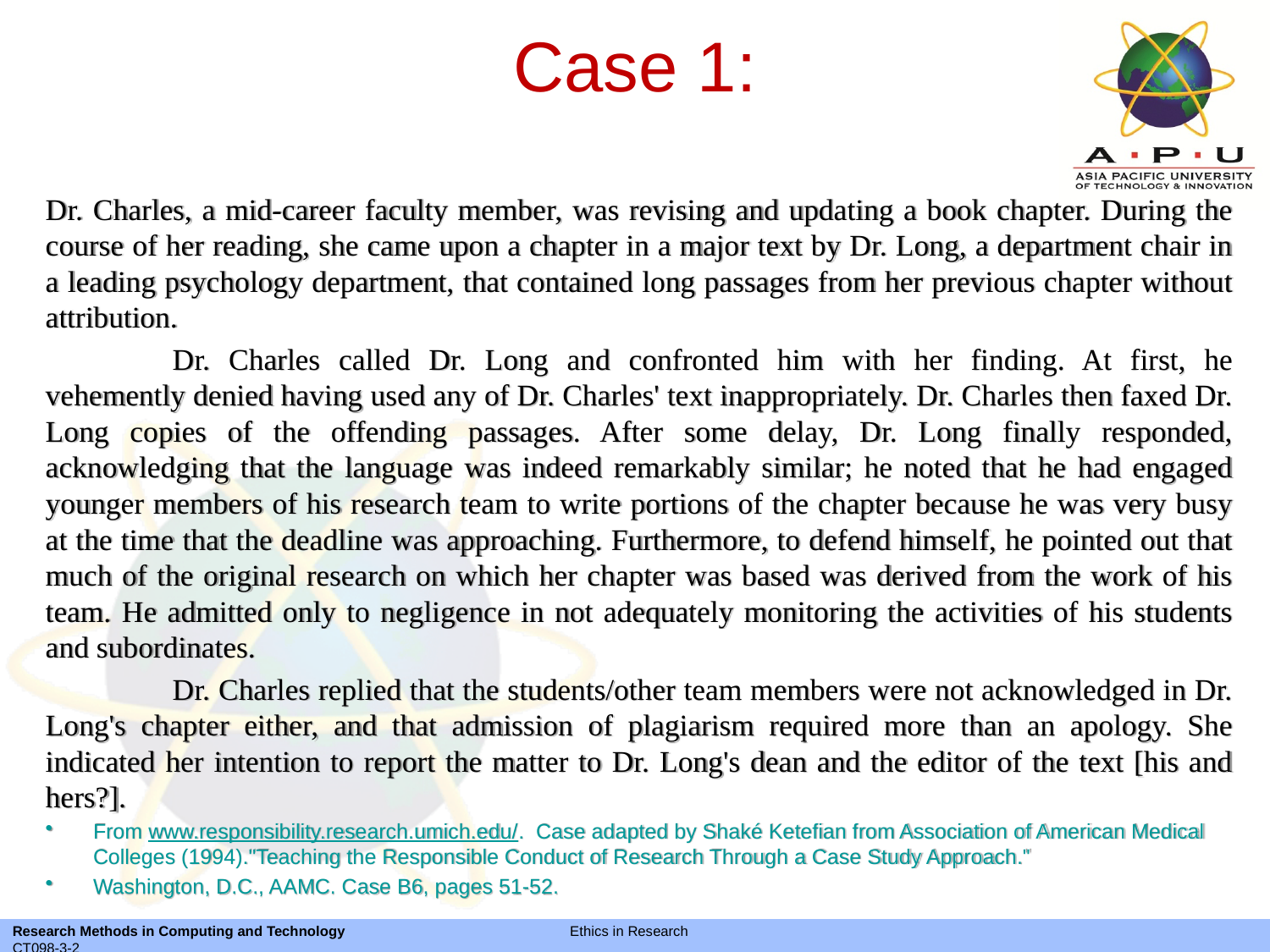

Case 1:
Dr. Charles, a mid-career faculty member, was revising and updating a book chapter. During the course of her reading, she came upon a chapter in a major text by Dr. Long, a department chair in a leading psychology department, that contained long passages from her previous chapter without attribution.
	Dr. Charles called Dr. Long and confronted him with her finding. At first, he vehemently denied having used any of Dr. Charles' text inappropriately. Dr. Charles then faxed Dr. Long copies of the offending passages. After some delay, Dr. Long finally responded, acknowledging that the language was indeed remarkably similar; he noted that he had engaged younger members of his research team to write portions of the chapter because he was very busy at the time that the deadline was approaching. Furthermore, to defend himself, he pointed out that much of the original research on which her chapter was based was derived from the work of his team. He admitted only to negligence in not adequately monitoring the activities of his students and subordinates.
	Dr. Charles replied that the students/other team members were not acknowledged in Dr. Long's chapter either, and that admission of plagiarism required more than an apology. She indicated her intention to report the matter to Dr. Long's dean and the editor of the text [his and hers?].
From www.responsibility.research.umich.edu/.  Case adapted by Shaké Ketefian from Association of American Medical Colleges (1994)."Teaching the Responsible Conduct of Research Through a Case Study Approach."
Washington, D.C., AAMC. Case B6, pages 51-52.